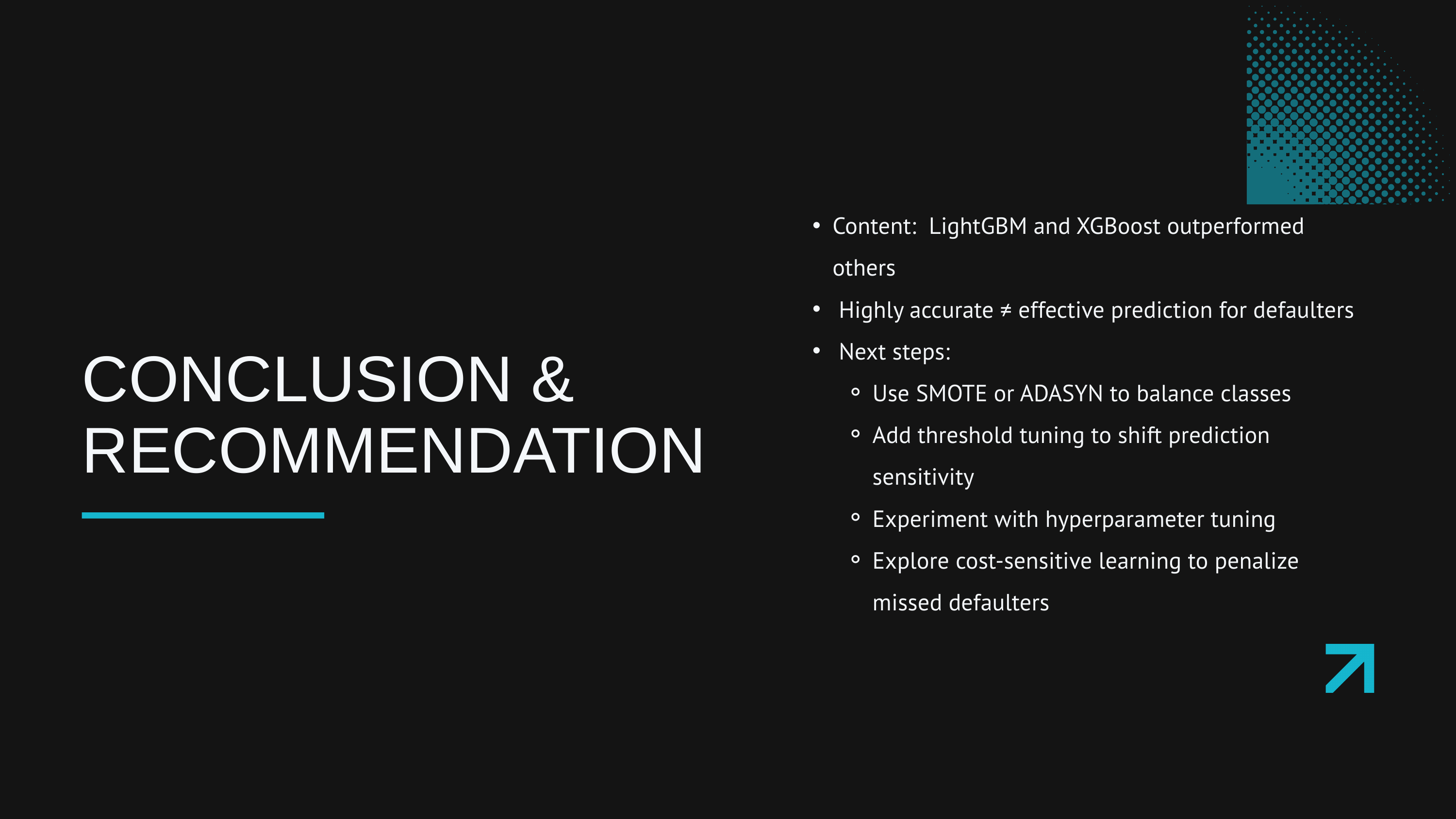

Content:  LightGBM and XGBoost outperformed others
 Highly accurate ≠ effective prediction for defaulters
 Next steps:
Use SMOTE or ADASYN to balance classes
Add threshold tuning to shift prediction sensitivity
Experiment with hyperparameter tuning
Explore cost-sensitive learning to penalize missed defaulters
CONCLUSION & RECOMMENDATION